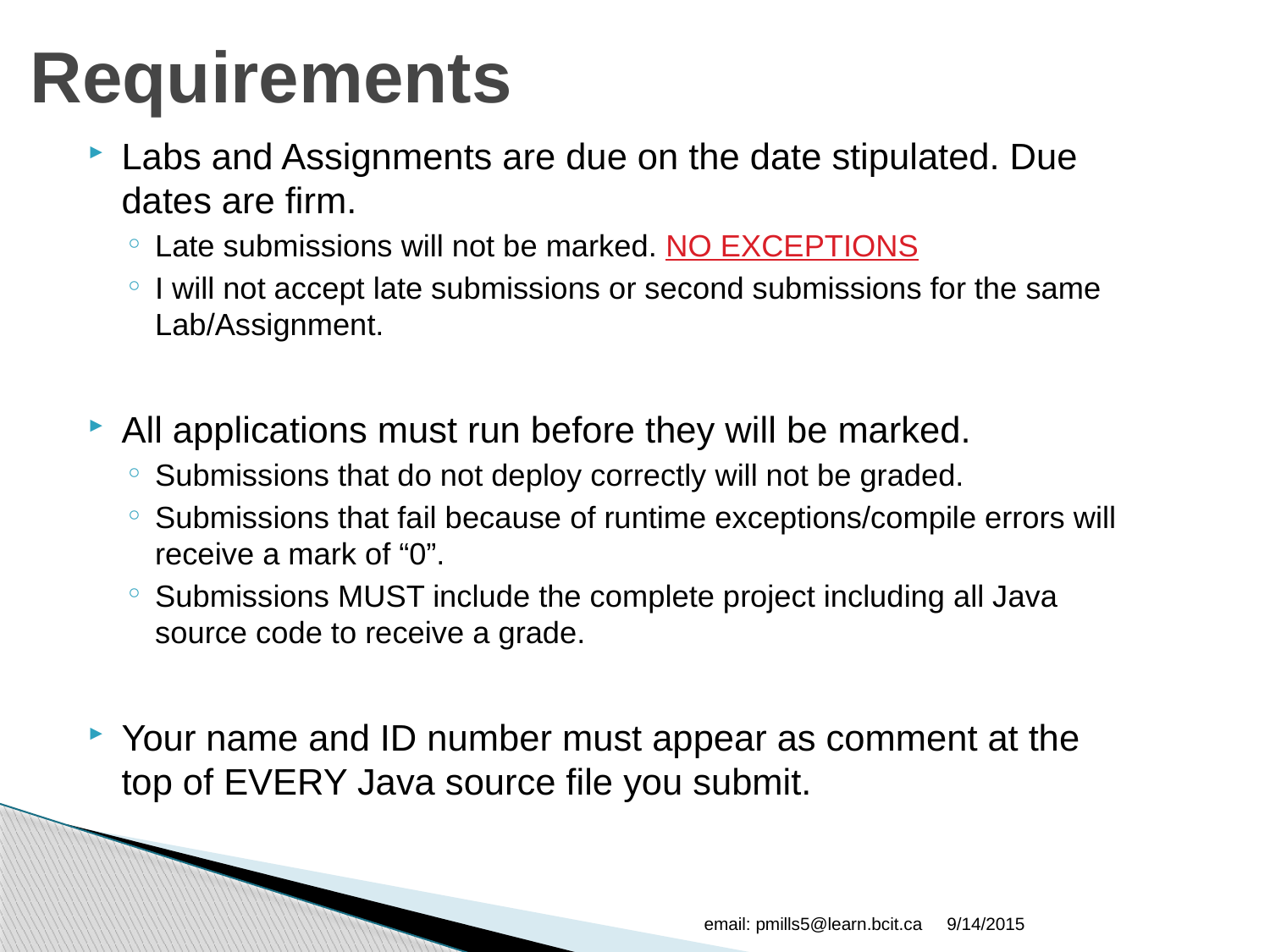

# Requirements
Labs and Assignments are due on the date stipulated. Due dates are firm.
Late submissions will not be marked. NO EXCEPTIONS
I will not accept late submissions or second submissions for the same Lab/Assignment.

All applications must run before they will be marked.
Submissions that do not deploy correctly will not be graded.
Submissions that fail because of runtime exceptions/compile errors will receive a mark of “0”.
Submissions MUST include the complete project including all Java source code to receive a grade.

Your name and ID number must appear as comment at the top of EVERY Java source file you submit.

email: pmills5@learn.bcit.ca
9/14/2015